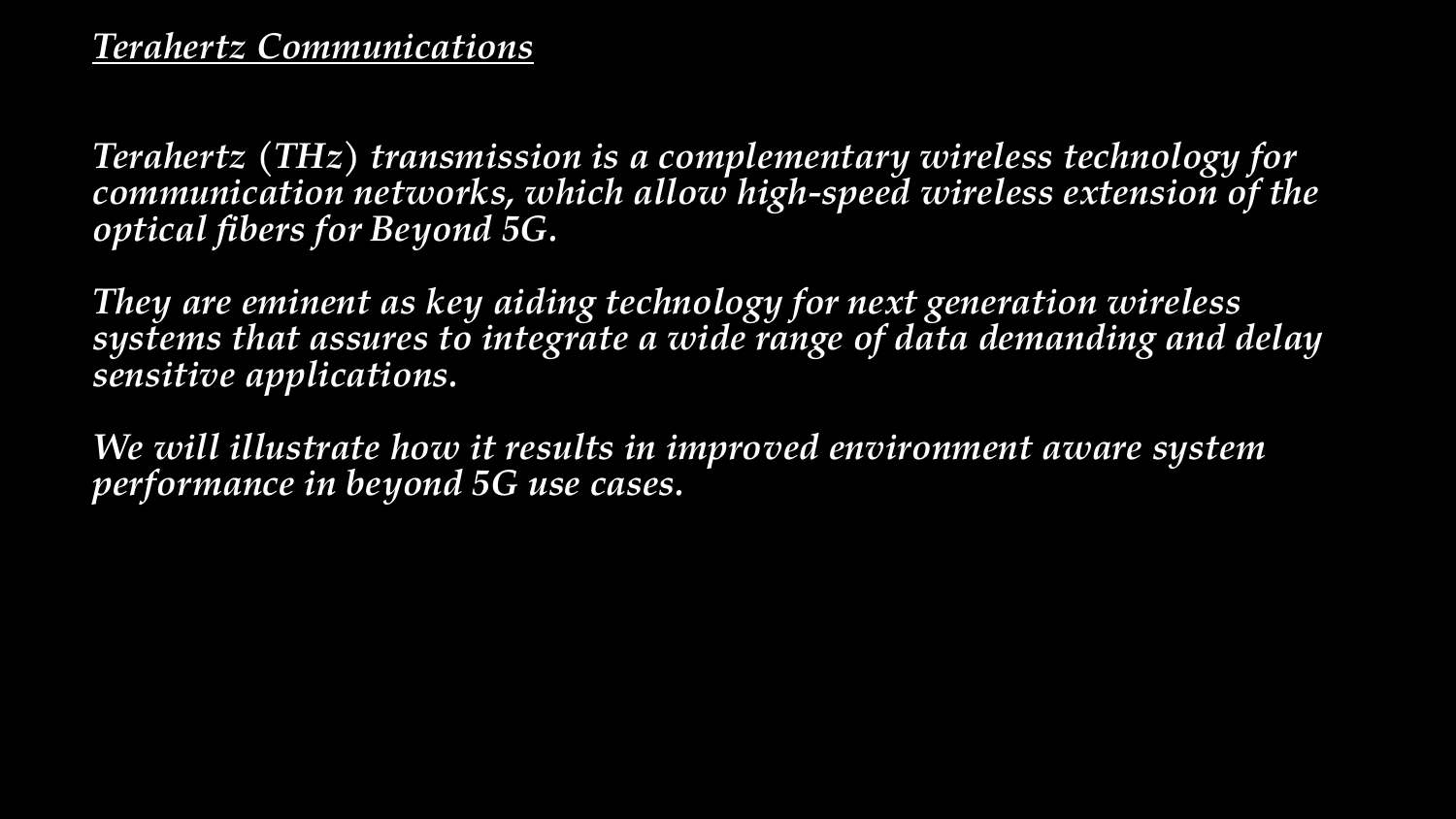

# Terahertz Communications

Terahertz (THz) transmission is a complementary wireless technology for communication networks, which allow high-speed wireless extension of the optical fibers for Beyond 5G.

They are eminent as key aiding technology for next generation wireless systems that assures to integrate a wide range of data demanding and delay sensitive applications.

We will illustrate how it results in improved environment aware system performance in beyond 5G use cases.